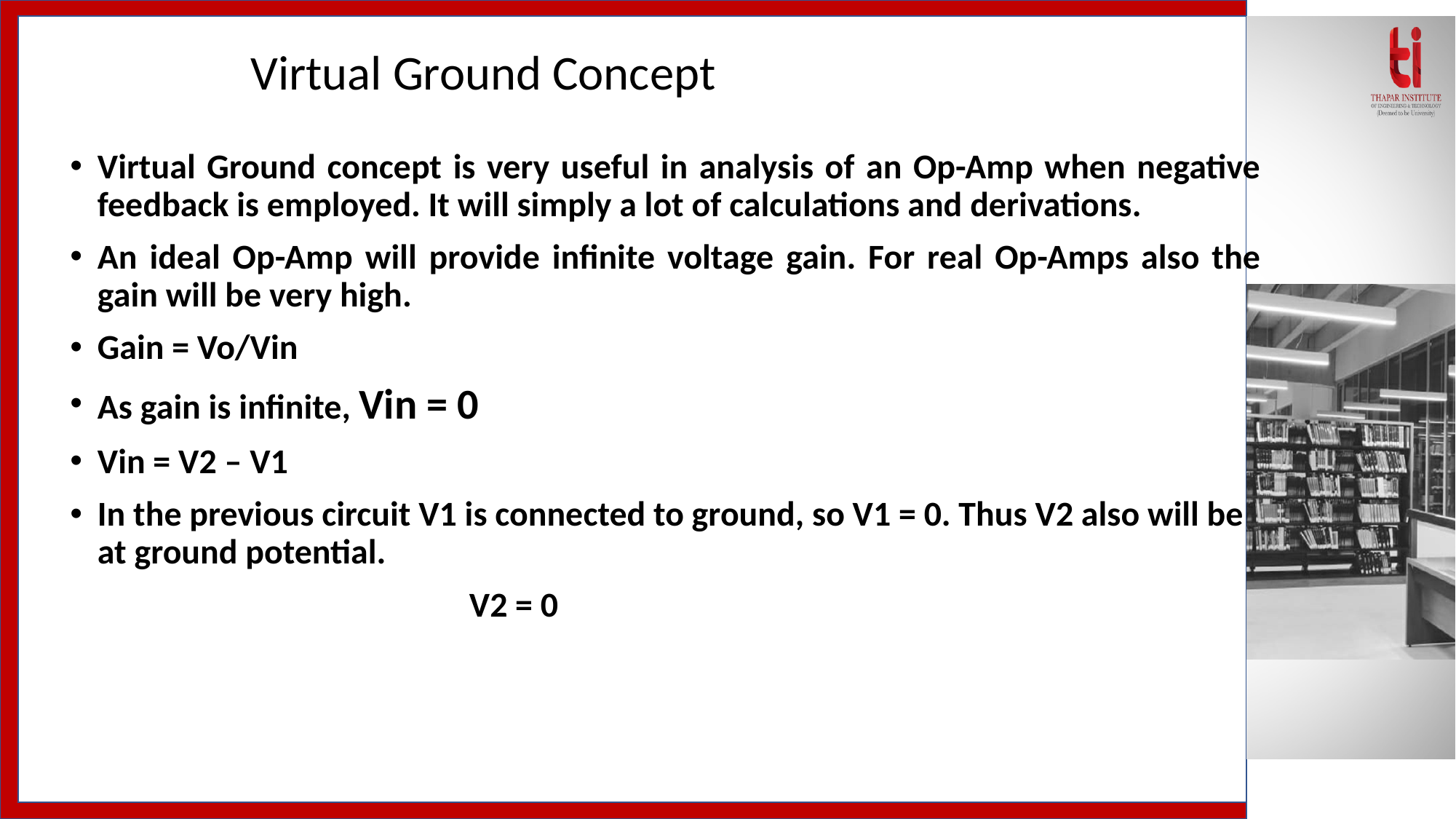

# Virtual Ground Concept
Virtual Ground concept is very useful in analysis of an Op-Amp when negative feedback is employed. It will simply a lot of calculations and derivations.
An ideal Op-Amp will provide infinite voltage gain. For real Op-Amps also the gain will be very high.
Gain = Vo/Vin
As gain is infinite, Vin = 0
Vin = V2 – V1
In the previous circuit V1 is connected to ground, so V1 = 0. Thus V2 also will be at ground potential.
                                                   V2 = 0